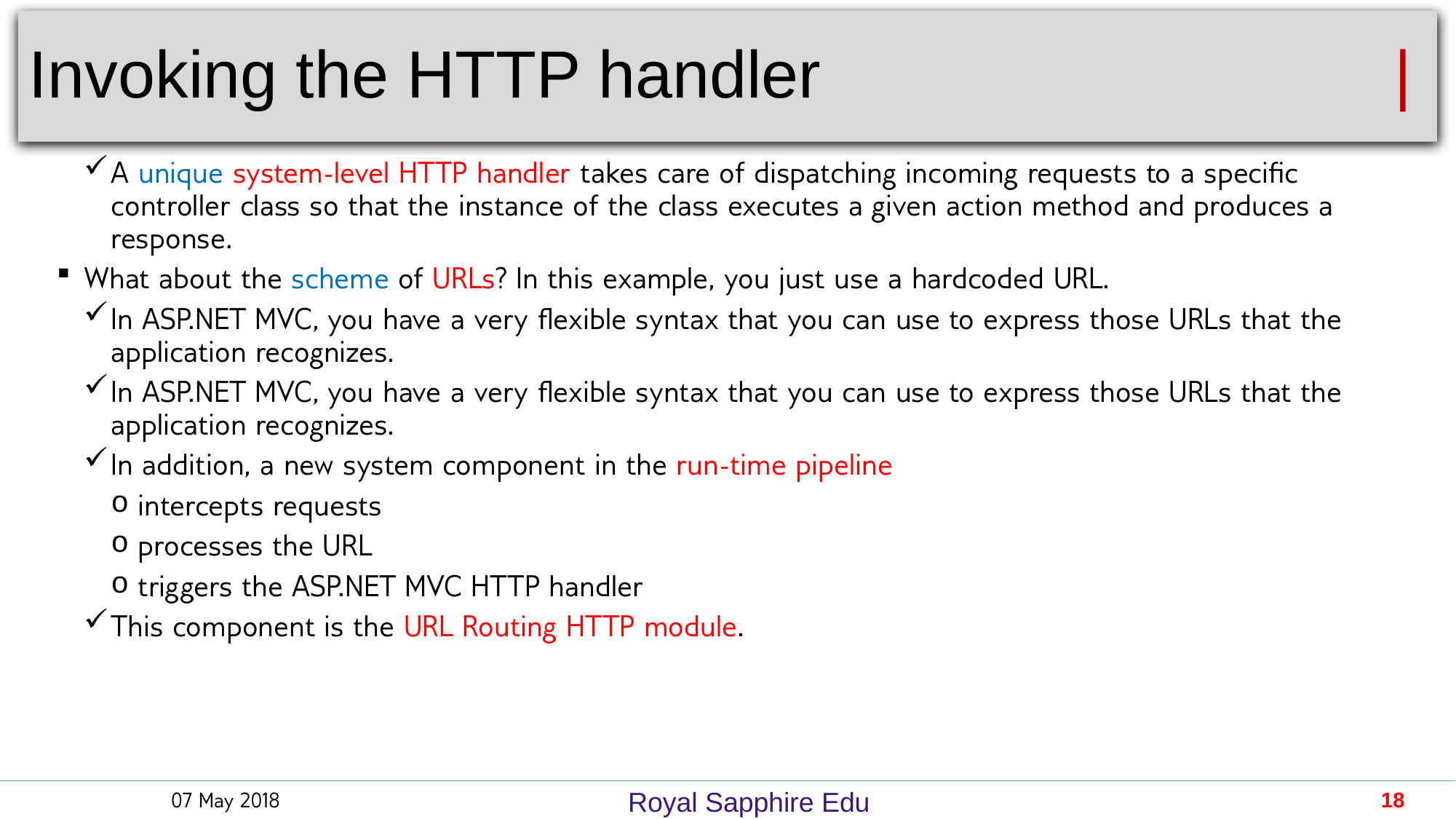

# Invoking the HTTP handler					   |
A unique system-level HTTP handler takes care of dispatching incoming requests to a specific controller class so that the instance of the class executes a given action method and produces a response.
What about the scheme of URLs? In this example, you just use a hardcoded URL.
In ASP.NET MVC, you have a very flexible syntax that you can use to express those URLs that the application recognizes.
In ASP.NET MVC, you have a very flexible syntax that you can use to express those URLs that the application recognizes.
In addition, a new system component in the run-time pipeline
intercepts requests
processes the URL
triggers the ASP.NET MVC HTTP handler
This component is the URL Routing HTTP module.
07 May 2018
18